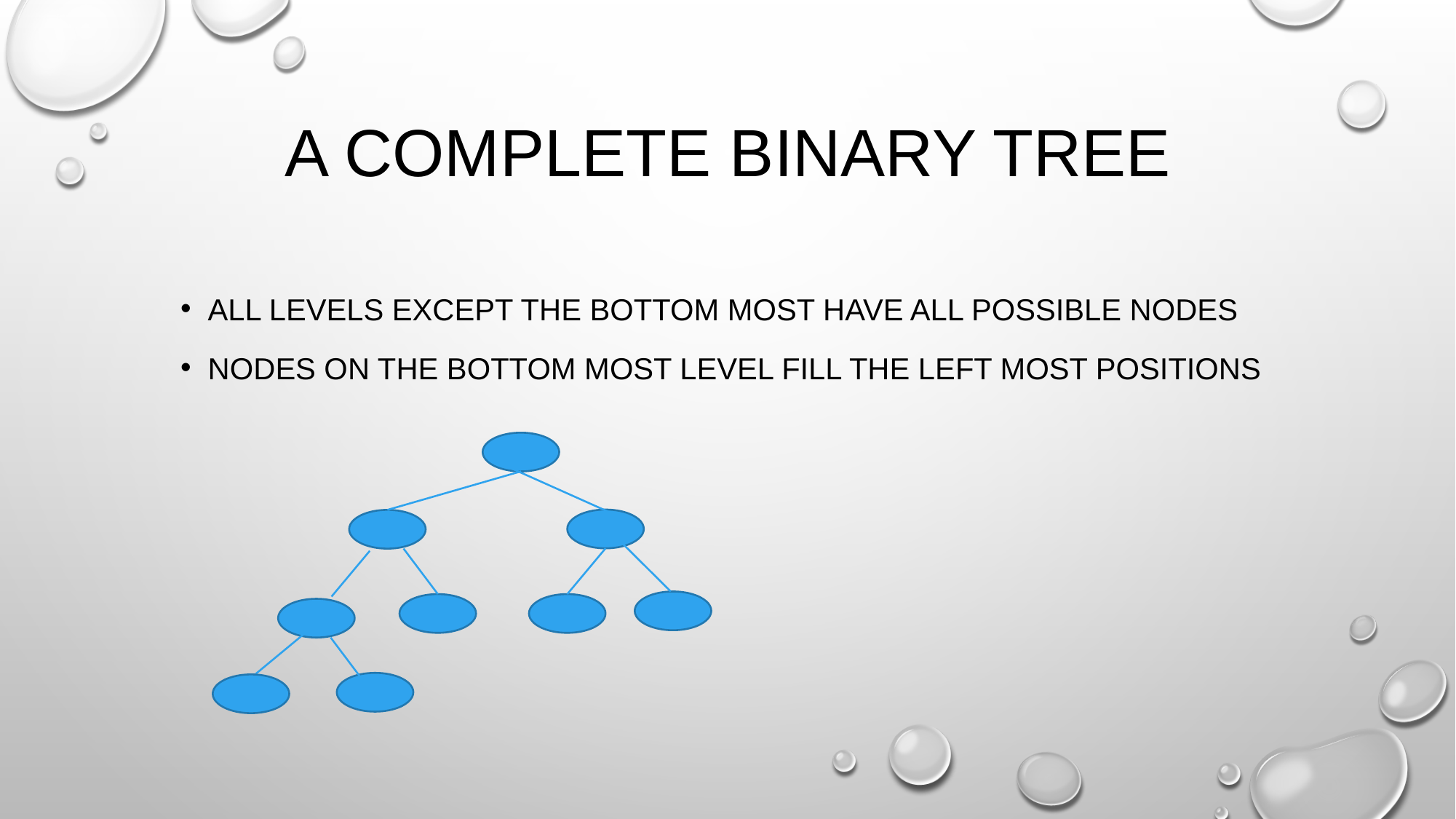

# A complete binary tree
All levels except the bottom most have all possible nodes
Nodes on the bottom most level fill the left most positions